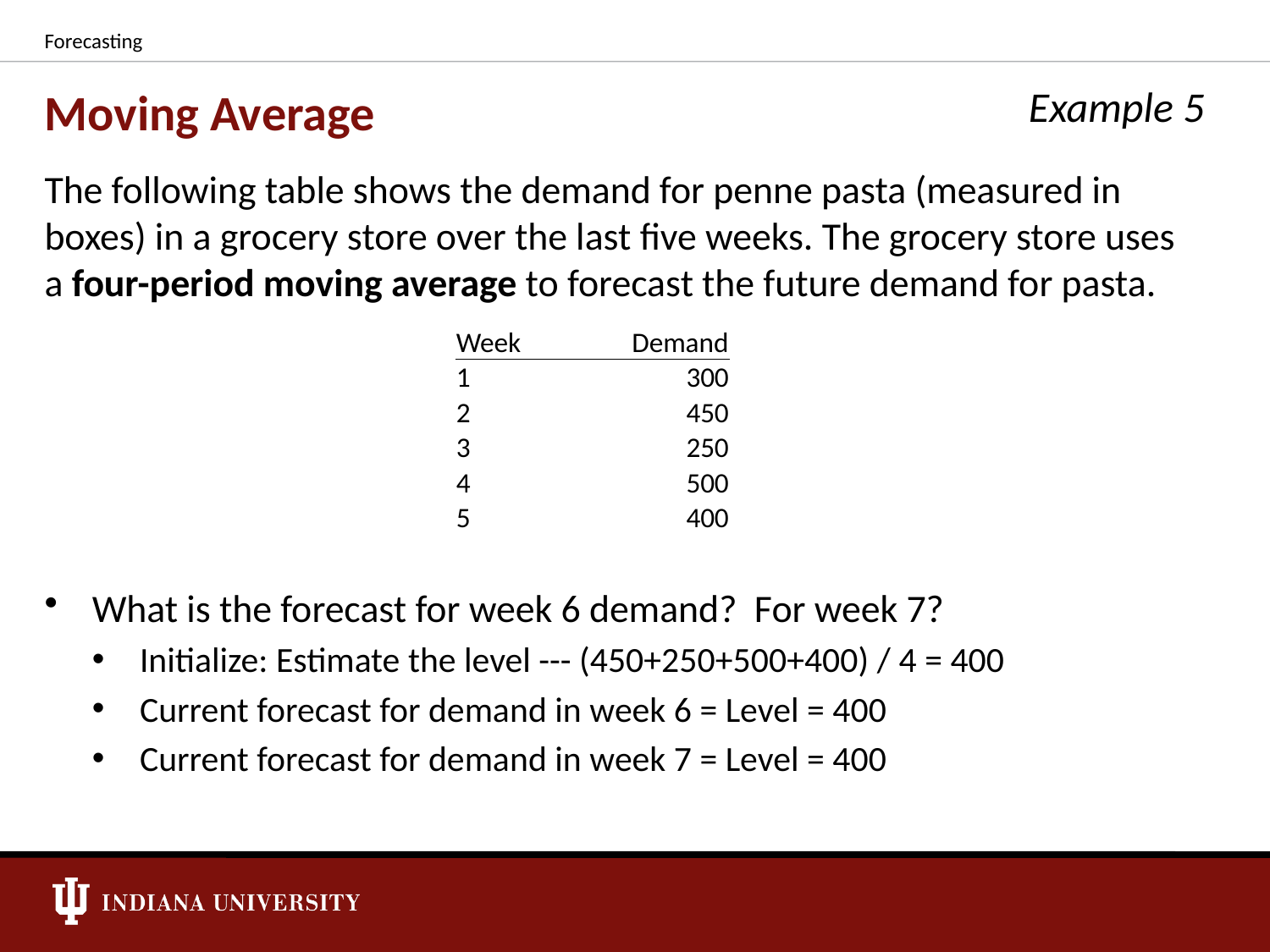

Forecasting
# Moving Average
Example 5
The following table shows the demand for penne pasta (measured in boxes) in a grocery store over the last five weeks. The grocery store uses a four-period moving average to forecast the future demand for pasta.

What is the forecast for week 6 demand?  For week 7?
Initialize: Estimate the level --- (450+250+500+400) / 4 = 400
Current forecast for demand in week 6 = Level = 400
Current forecast for demand in week 7 = Level = 400

| Week | Demand |
| --- | --- |
| 1 | 300 |
| 2 | 450 |
| 3 | 250 |
| 4 | 500 |
| 5 | 400 |